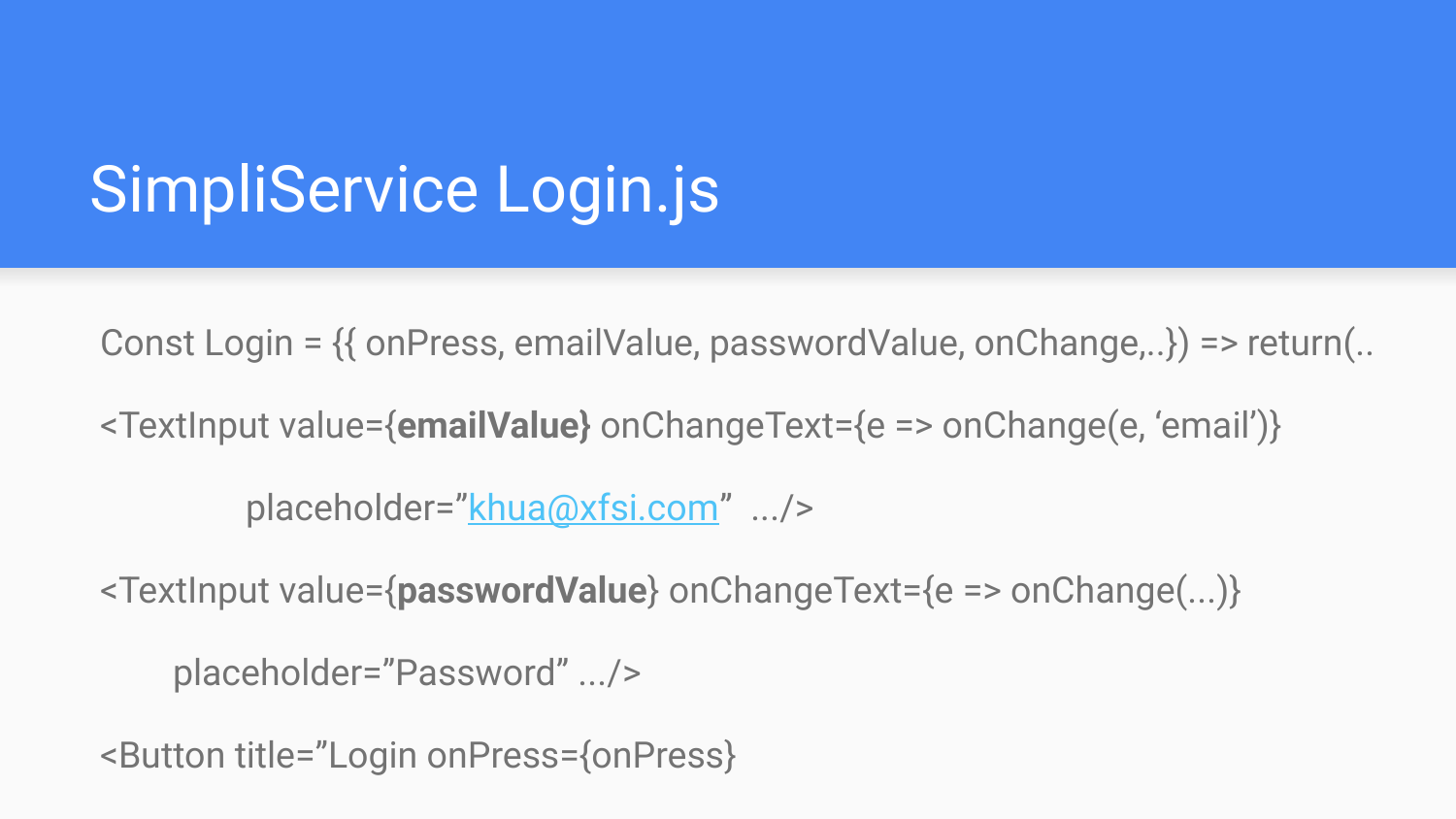

# SimpliService Login.js
Const Login = {{ onPress, emailValue, passwordValue, onChange,..}) => return(..
<TextInput value={emailValue} onChangeText={e => onChange(e, ‘email’)}
	placeholder=”khua@xfsi.com”  .../>
<TextInput value={passwordValue} onChangeText={e => onChange(...)}
placeholder=”Password” .../>
<Button title=”Login onPress={onPress}